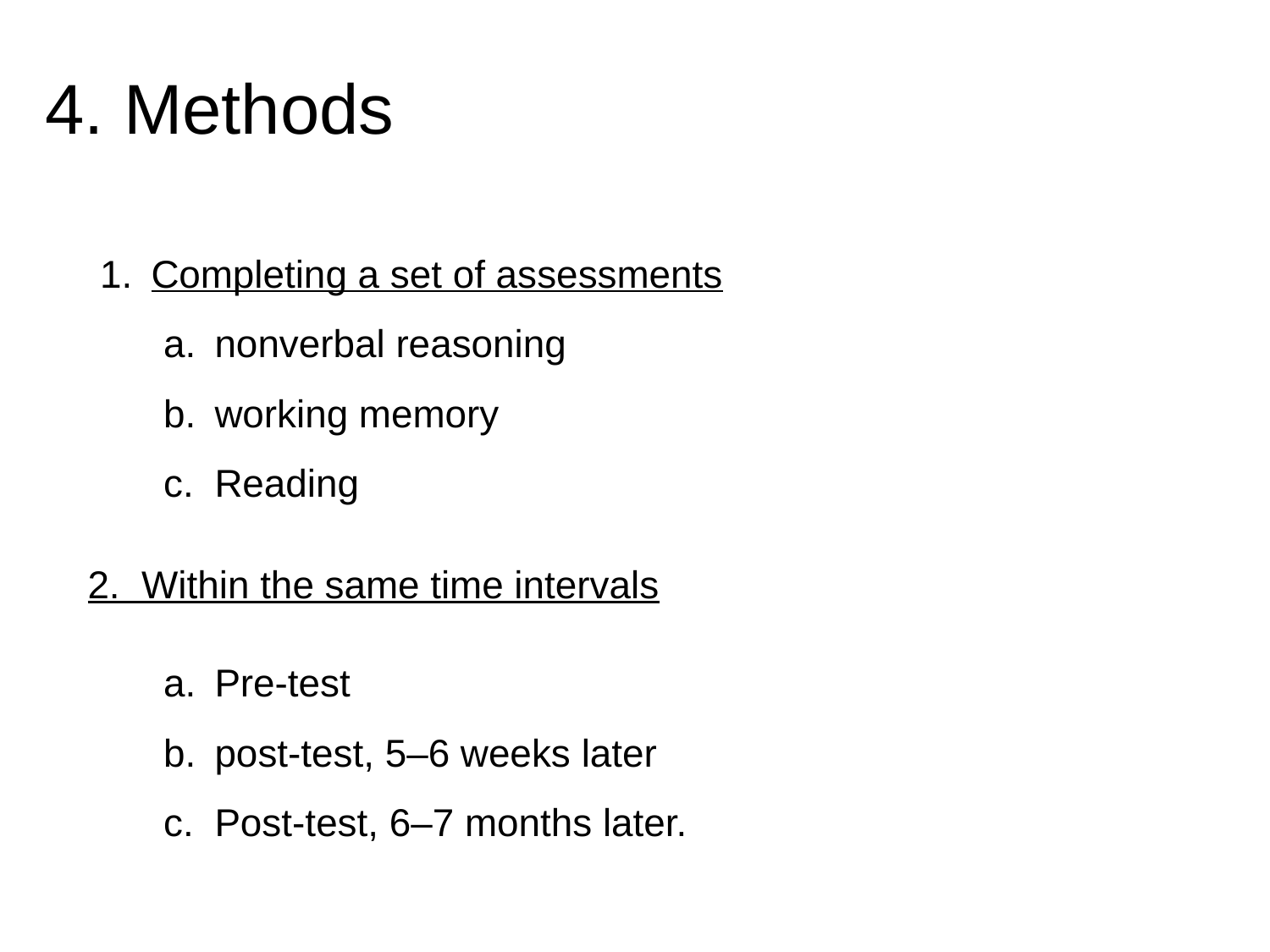

# 4. Methods
Completing a set of assessments
nonverbal reasoning
working memory
Reading

2.  Within the same time intervals
Pre-test
post-test, 5–6 weeks later
Post-test, 6–7 months later.